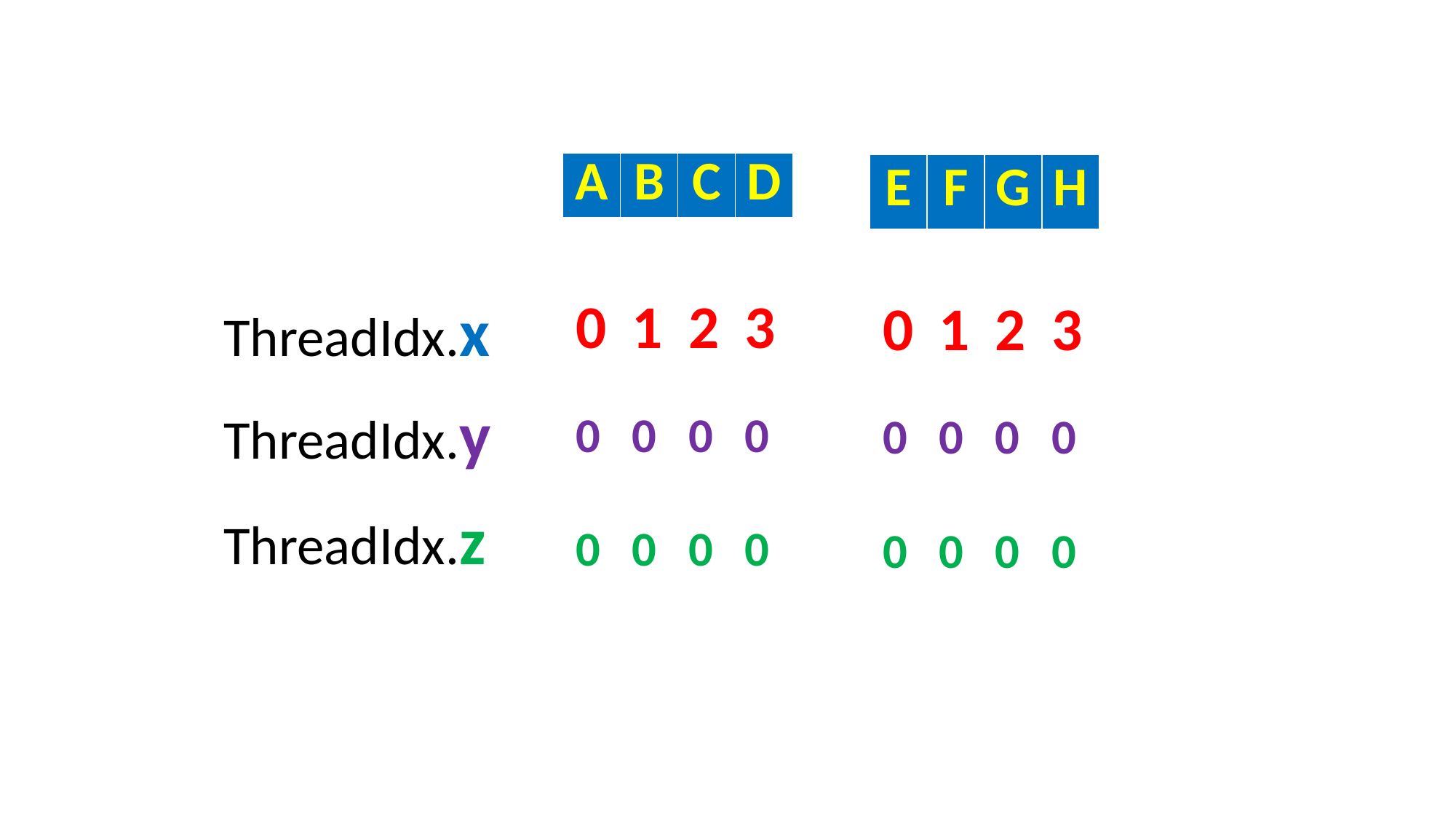

| A | B | C | D |
| --- | --- | --- | --- |
| E | F | G | H |
| --- | --- | --- | --- |
0
1
2
3
ThreadIdx.x
0
1
2
3
ThreadIdx.y
0
0
0
0
0
0
0
0
ThreadIdx.z
0
0
0
0
0
0
0
0